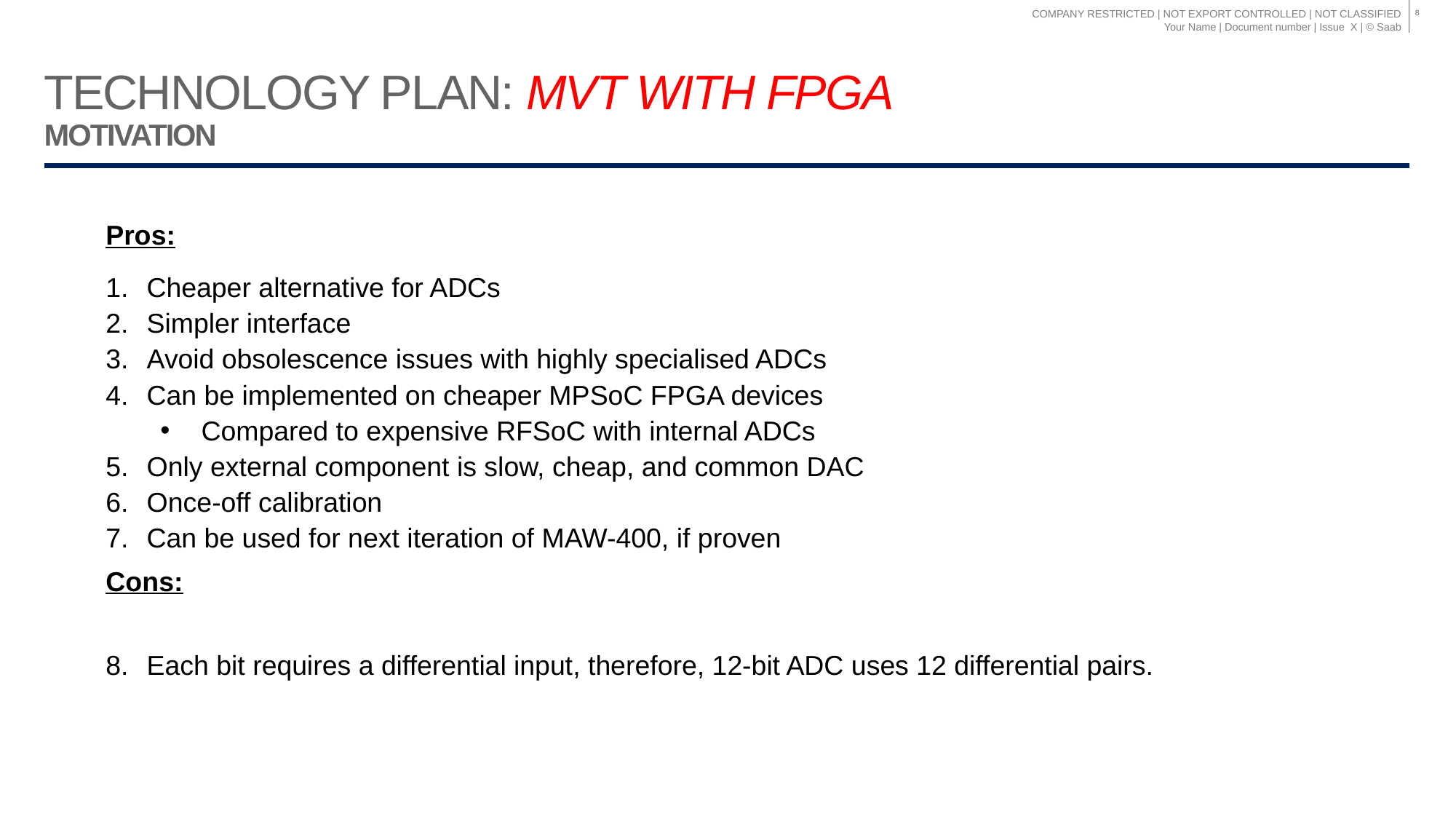

8
# Technology Plan: MVT with FPGA motivation
Pros:
Cheaper alternative for ADCs
Simpler interface
Avoid obsolescence issues with highly specialised ADCs
Can be implemented on cheaper MPSoC FPGA devices
Compared to expensive RFSoC with internal ADCs
Only external component is slow, cheap, and common DAC
Once-off calibration
Can be used for next iteration of MAW-400, if proven
Cons:
Each bit requires a differential input, therefore, 12-bit ADC uses 12 differential pairs.